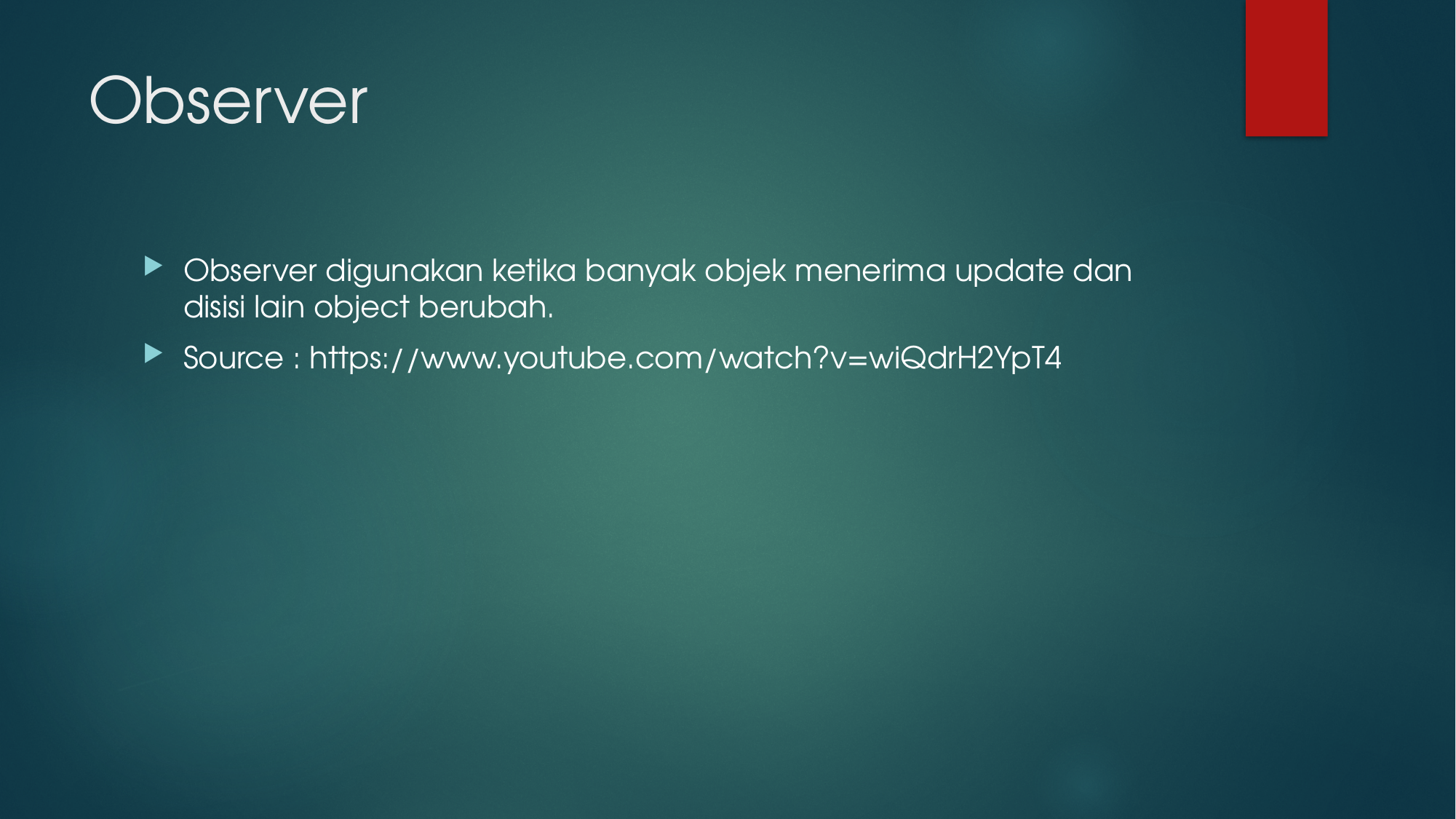

# Observer
Observer digunakan ketika banyak objek menerima update dan disisi lain object berubah.
Source : https://www.youtube.com/watch?v=wiQdrH2YpT4